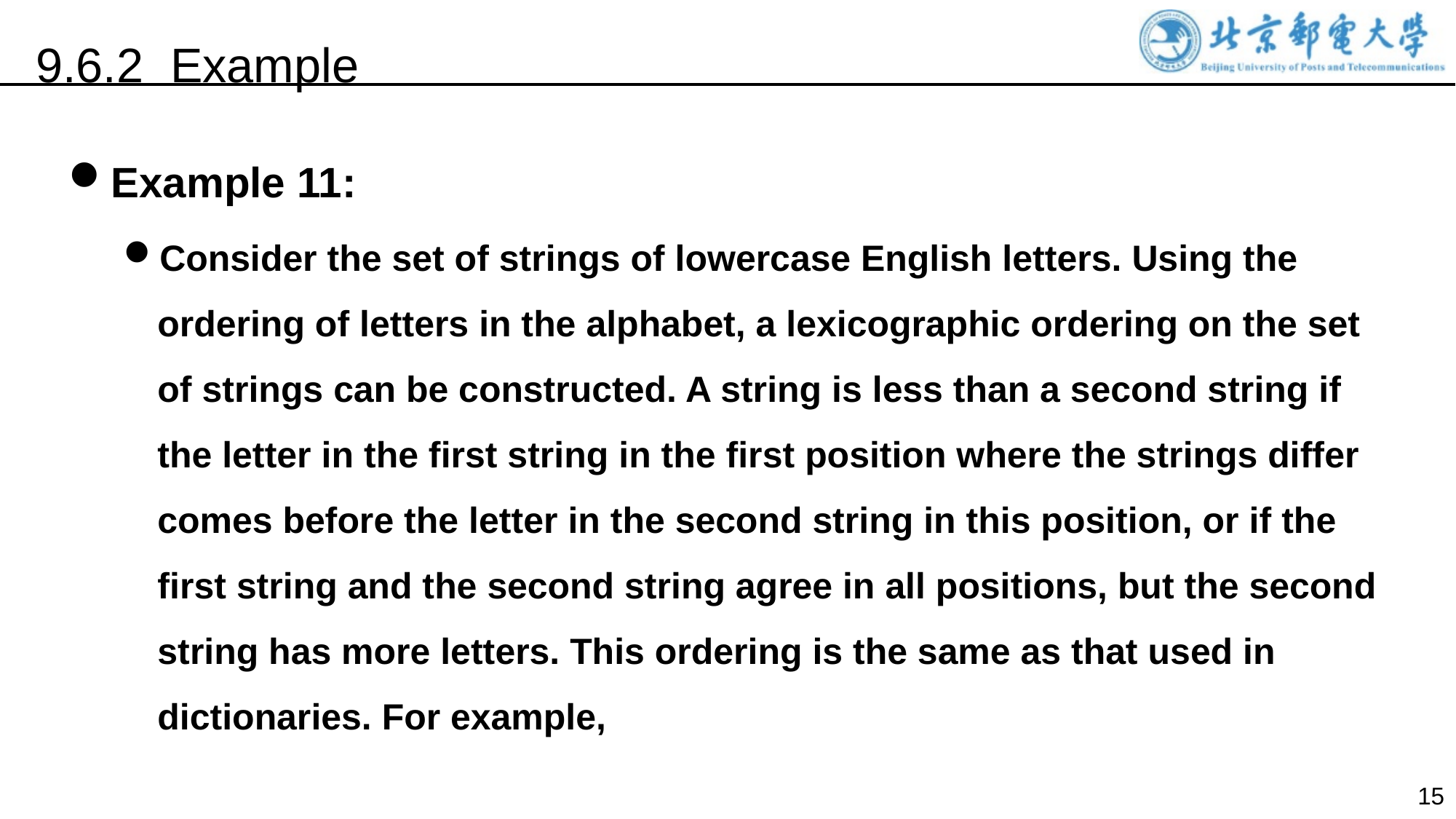

9.6.2  Example
Example 11:
Consider the set of strings of lowercase English letters. Using the ordering of letters in the alphabet, a lexicographic ordering on the set of strings can be constructed. A string is less than a second string if the letter in the first string in the first position where the strings differ comes before the letter in the second string in this position, or if the first string and the second string agree in all positions, but the second string has more letters. This ordering is the same as that used in dictionaries. For example,